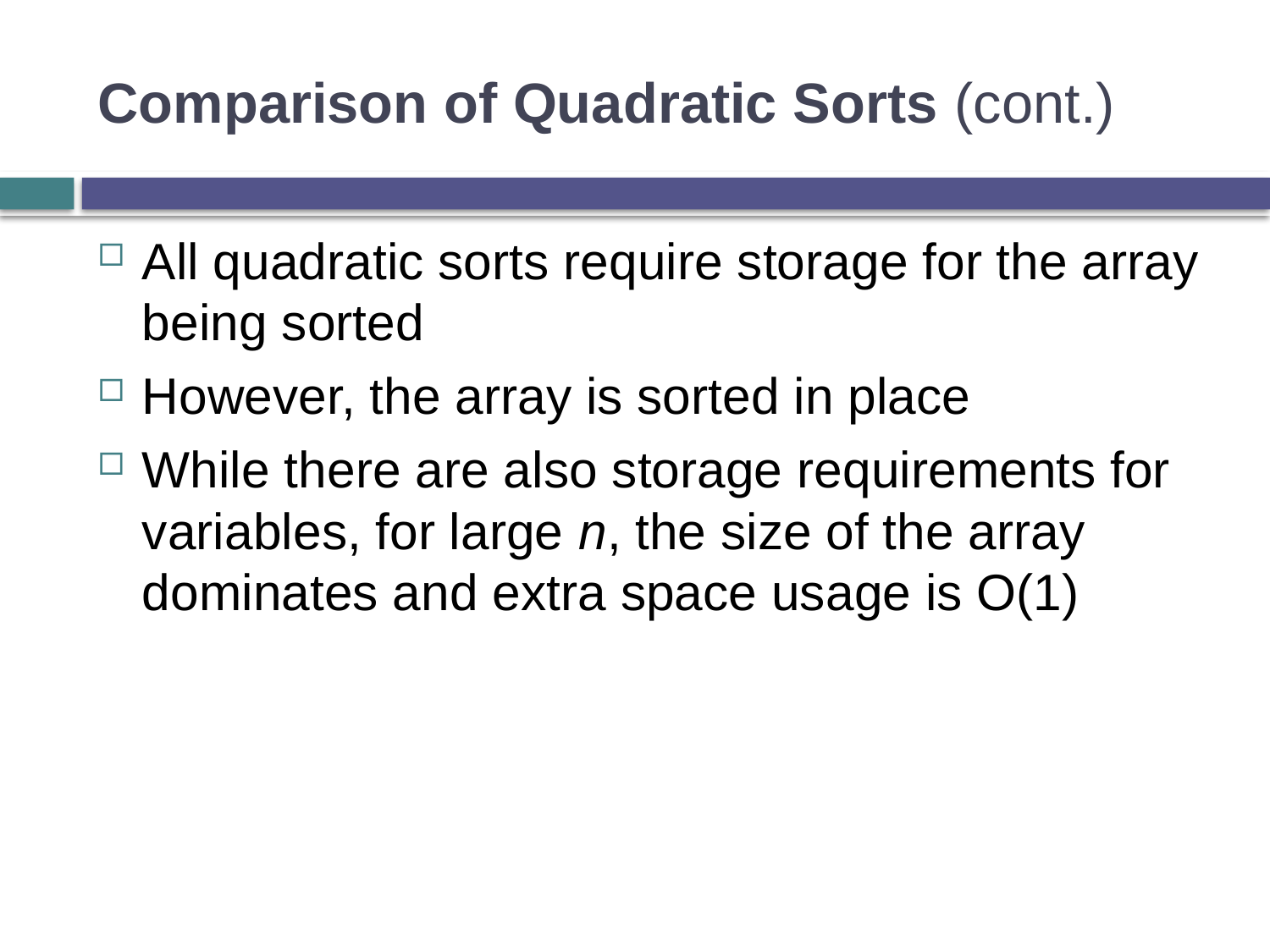

# Comparison of Quadratic Sorts (cont.)
All quadratic sorts require storage for the array being sorted
However, the array is sorted in place
While there are also storage requirements for variables, for large n, the size of the array dominates and extra space usage is O(1)